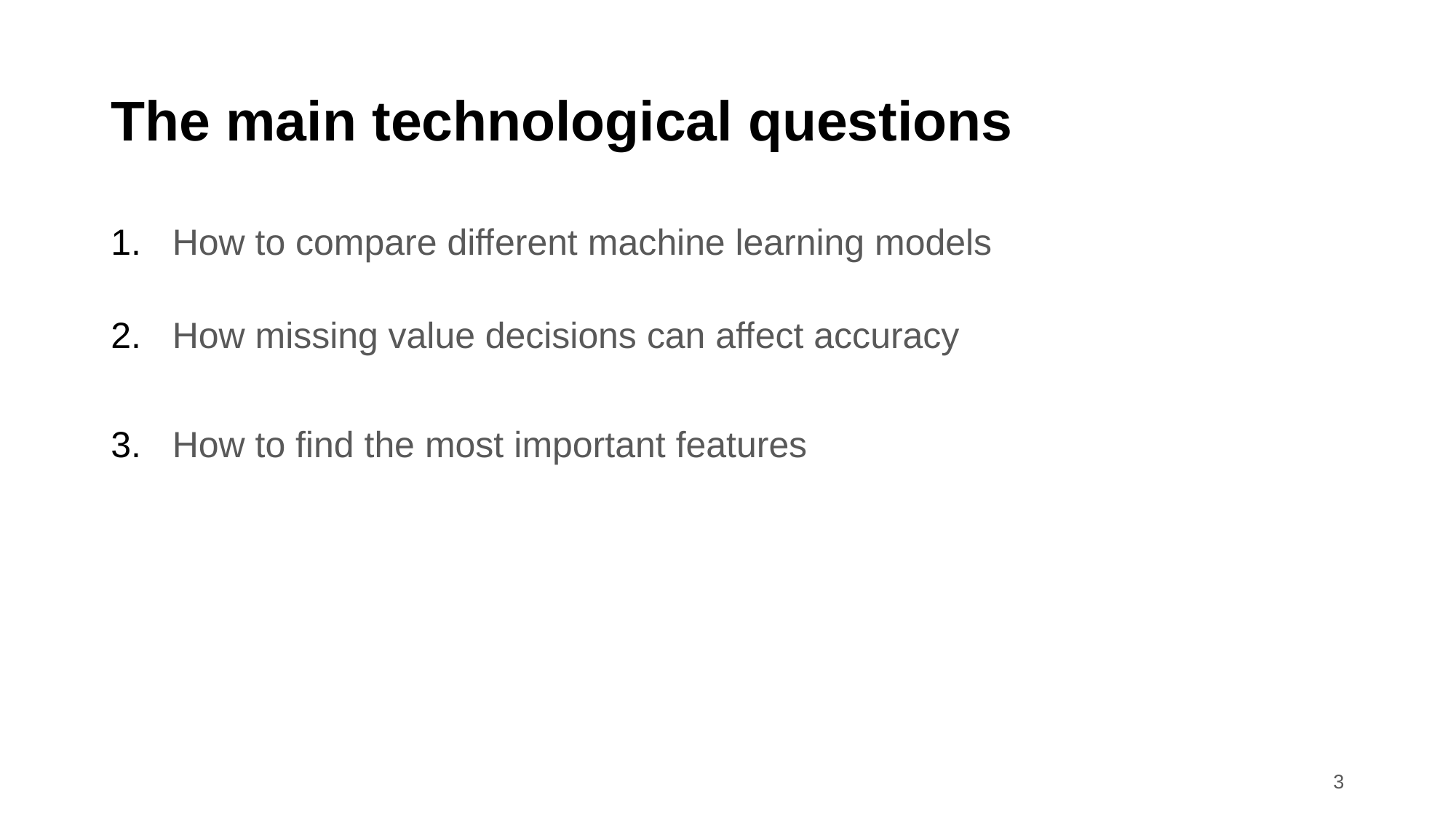

# The main technological questions
How to compare diﬀerent machine learning models

How missing value decisions can aﬀect accuracy

How to ﬁnd the most important features
3